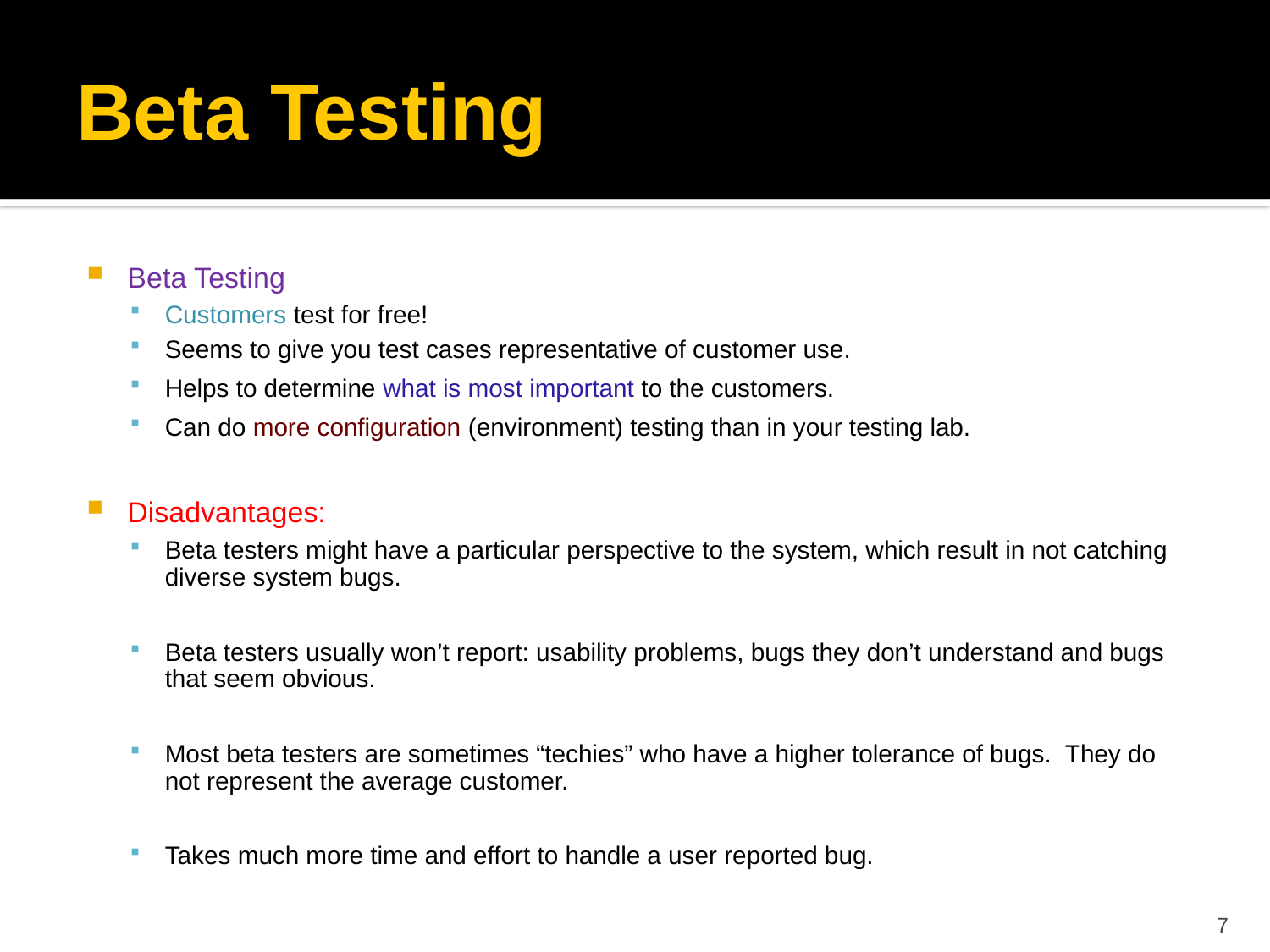

# Beta Testing
Beta Testing
Customers test for free!
Seems to give you test cases representative of customer use.
Helps to determine what is most important to the customers.
Can do more configuration (environment) testing than in your testing lab.

Disadvantages:
Beta testers might have a particular perspective to the system, which result in not catching diverse system bugs.

Beta testers usually won’t report: usability problems, bugs they don’t understand and bugs that seem obvious.

Most beta testers are sometimes “techies” who have a higher tolerance of bugs.  They do not represent the average customer.

Takes much more time and effort to handle a user reported bug.

7